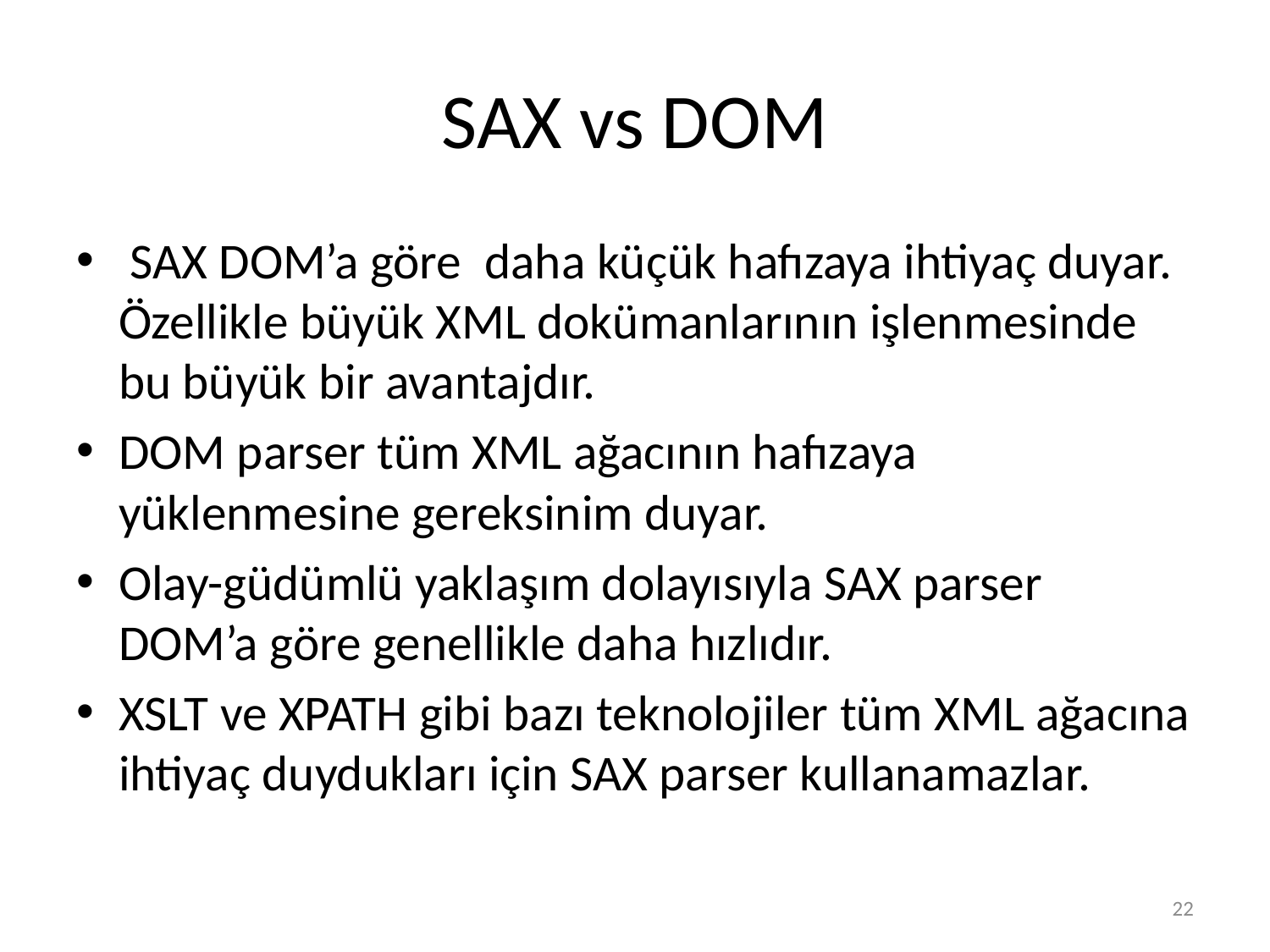

# SAX vs DOM
 SAX DOM’a göre  daha küçük hafızaya ihtiyaç duyar. Özellikle büyük XML dokümanlarının işlenmesinde bu büyük bir avantajdır.
DOM parser tüm XML ağacının hafızaya yüklenmesine gereksinim duyar.
Olay-güdümlü yaklaşım dolayısıyla SAX parser DOM’a göre genellikle daha hızlıdır.
XSLT ve XPATH gibi bazı teknolojiler tüm XML ağacına ihtiyaç duydukları için SAX parser kullanamazlar.
22